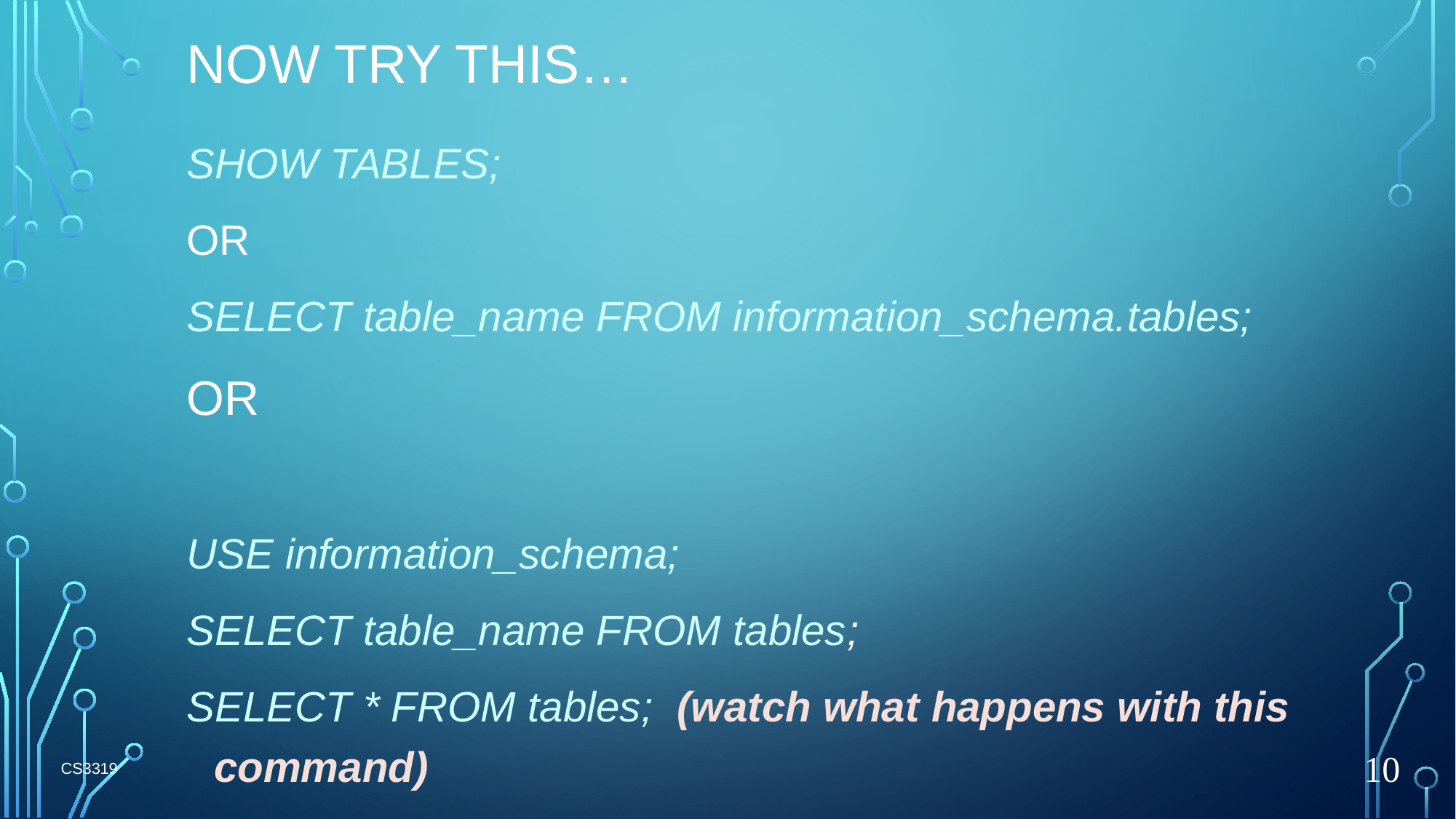

# Now try this…
SHOW TABLES;
OR
SELECT table_name FROM information_schema.tables;
OR

USE information_schema;
SELECT table_name FROM tables;
SELECT * FROM tables;  (watch what happens with this command)
CS3319
10